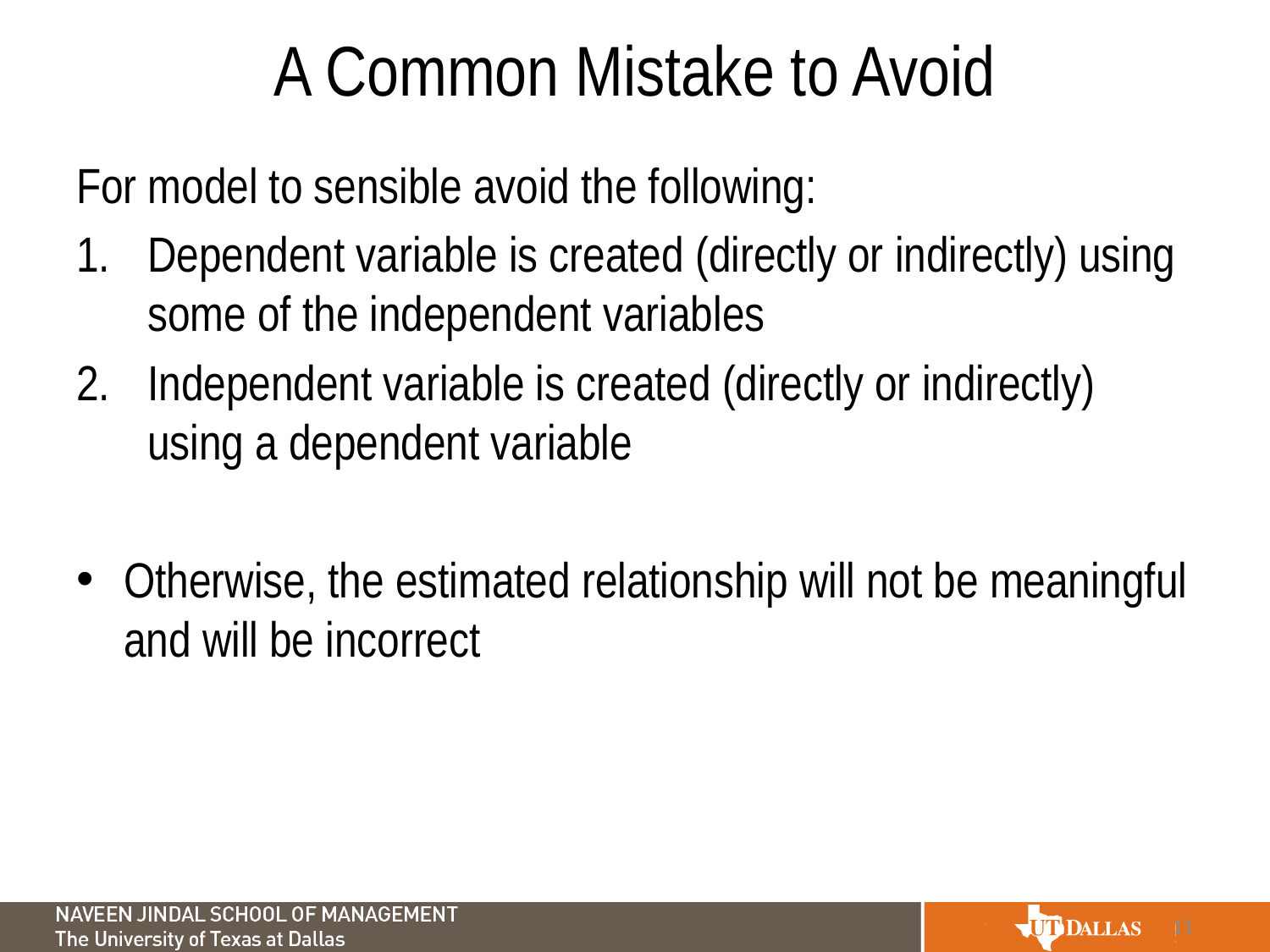

# A Common Mistake to Avoid
For model to sensible avoid the following:
Dependent variable is created (directly or indirectly) using some of the independent variables
Independent variable is created (directly or indirectly) using a dependent variable

Otherwise, the estimated relationship will not be meaningful and will be incorrect
11